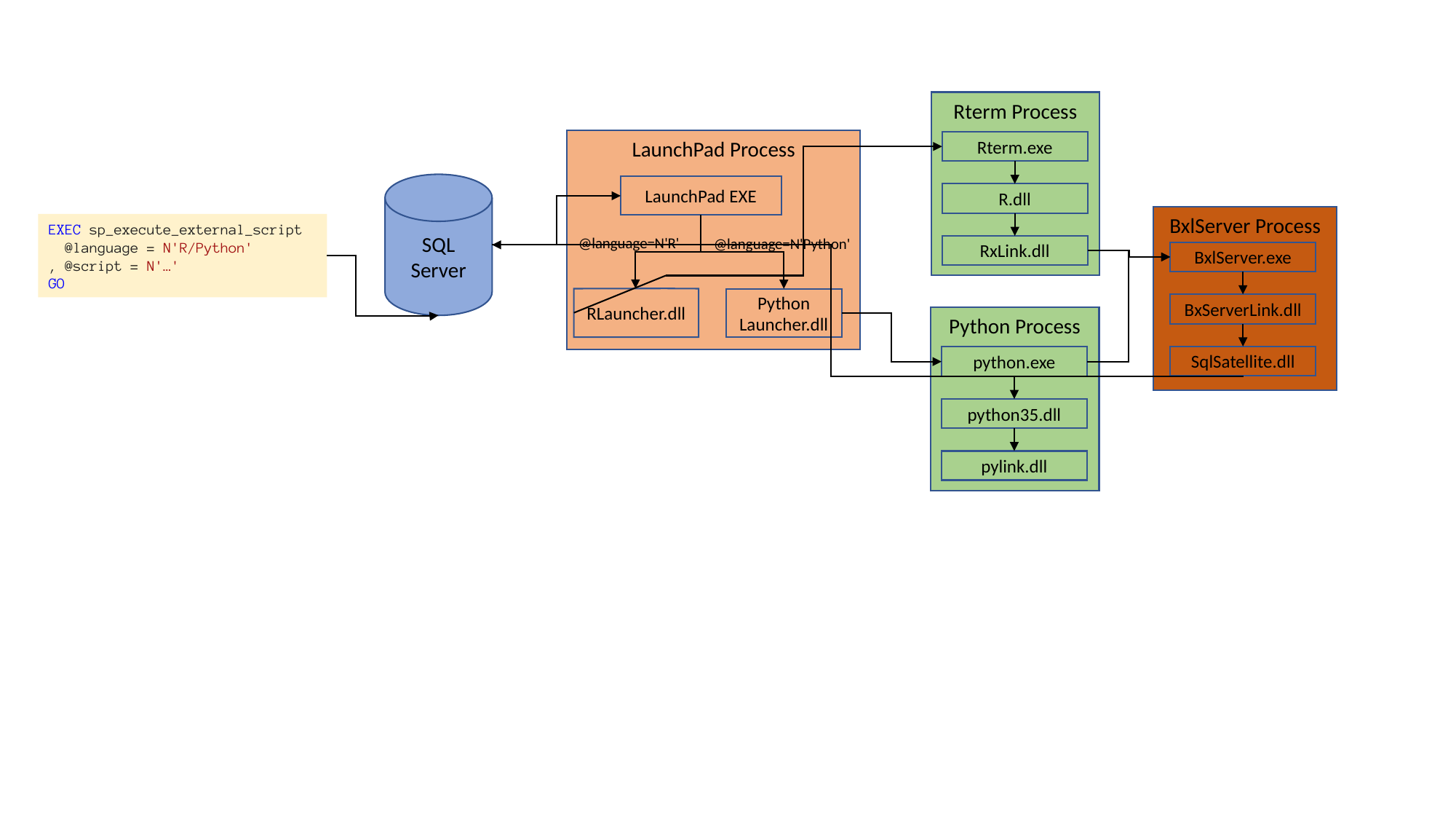

Rterm Process
LaunchPad Process
Rterm.exe
SQL
Server
LaunchPad EXE
R.dll
BxlServer Process
EXEC sp_execute_external_script
  @language = N'R/Python'
, @script = N'…'
GO
@language=N'R'
@language=N'Python'
RxLink.dll
BxlServer.exe
RLauncher.dll
Python
Launcher.dll
BxServerLink.dll
Python Process
SqlSatellite.dll
python.exe
python35.dll
pylink.dll